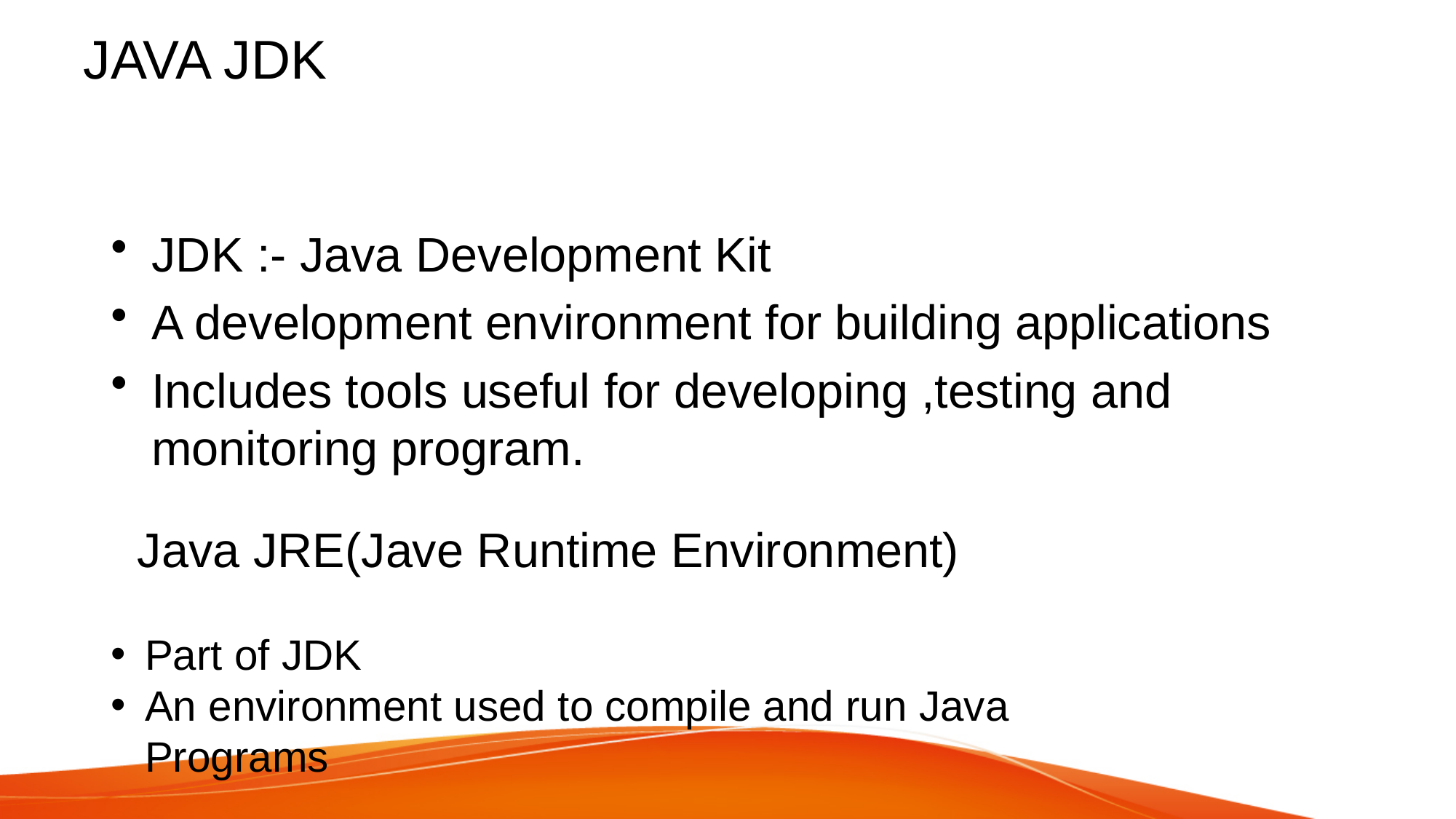

# JAVA JDK
JDK :- Java Development Kit
A development environment for building applications
Includes tools useful for developing ,testing and monitoring program.

Java JRE(Jave Runtime Environment)
Part of JDK
An environment used to compile and run Java Programs